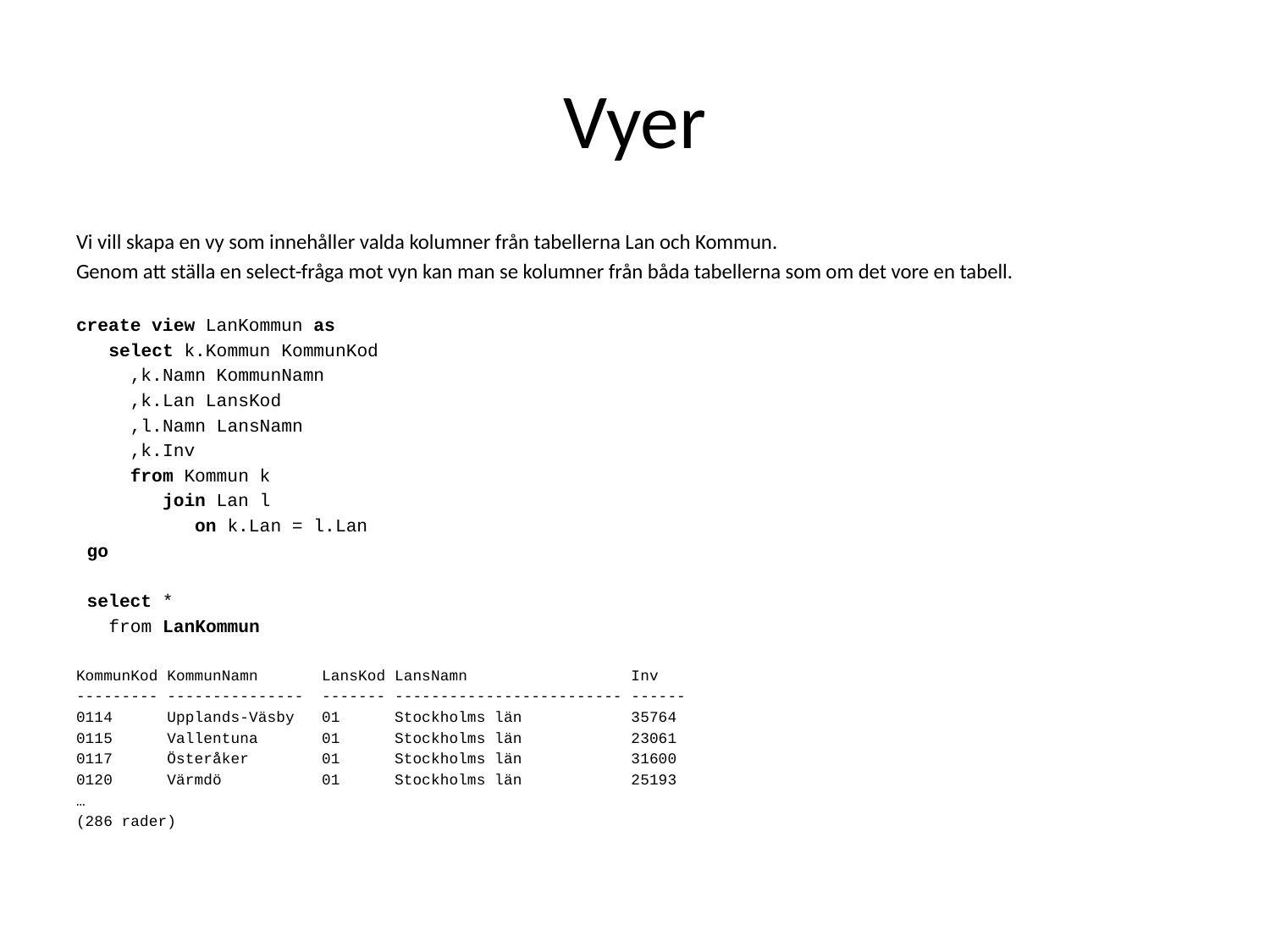

# Vyer
Vi vill skapa en vy som innehåller valda kolumner från tabellerna Lan och Kommun.
Genom att ställa en select-fråga mot vyn kan man se kolumner från båda tabellerna som om det vore en tabell.

create view LanKommun as
   select k.Kommun KommunKod
     ,k.Namn KommunNamn
     ,k.Lan LansKod
     ,l.Namn LansNamn
     ,k.Inv
     from Kommun k
        join Lan l
           on k.Lan = l.Lan
 go

 select *
   from LanKommun

KommunKod KommunNamn       LansKod LansNamn                  Inv
--------- ---------------  ------- ------------------------- ------
0114      Upplands-Väsby   01      Stockholms län            35764
0115      Vallentuna       01      Stockholms län            23061
0117      Österåker        01      Stockholms län            31600
0120      Värmdö           01      Stockholms län            25193
…
(286 rader)